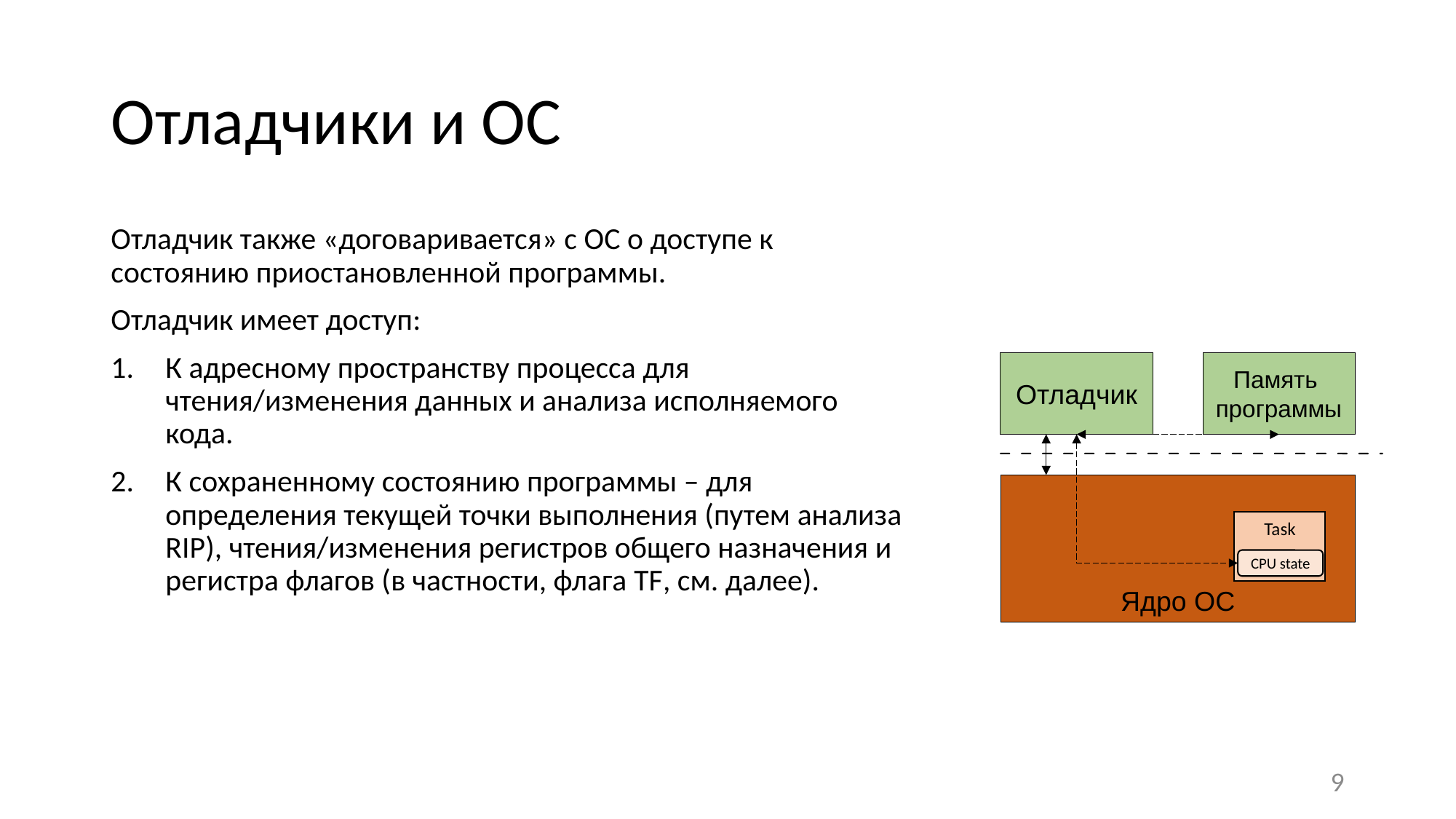

# Отладчики и ОС
Отладчик также «договаривается» с ОС о доступе к состоянию приостановленной программы.
Отладчик имеет доступ:
К адресному пространству процесса для чтения/изменения данных и анализа исполняемого кода.
К сохраненному состоянию программы – для определения текущей точки выполнения (путем анализа RIP), чтения/изменения регистров общего назначения и регистра флагов (в частности, флага TF, см. далее).

Отладчик
Память
программы

Ядро ОС
Task
CPU state
9